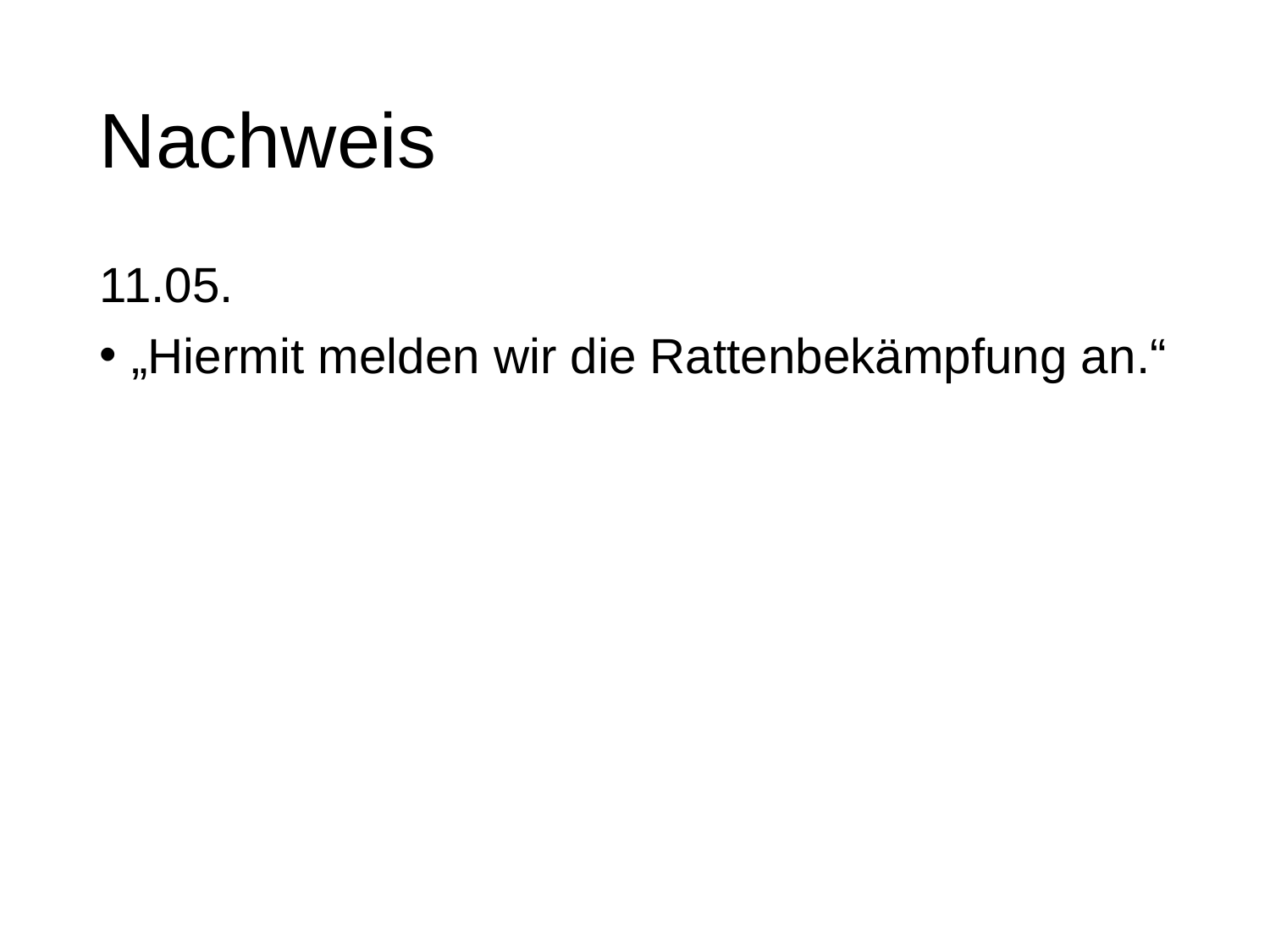

# Nachweis
11.05.
„Hiermit melden wir die Rattenbekämpfung an.“